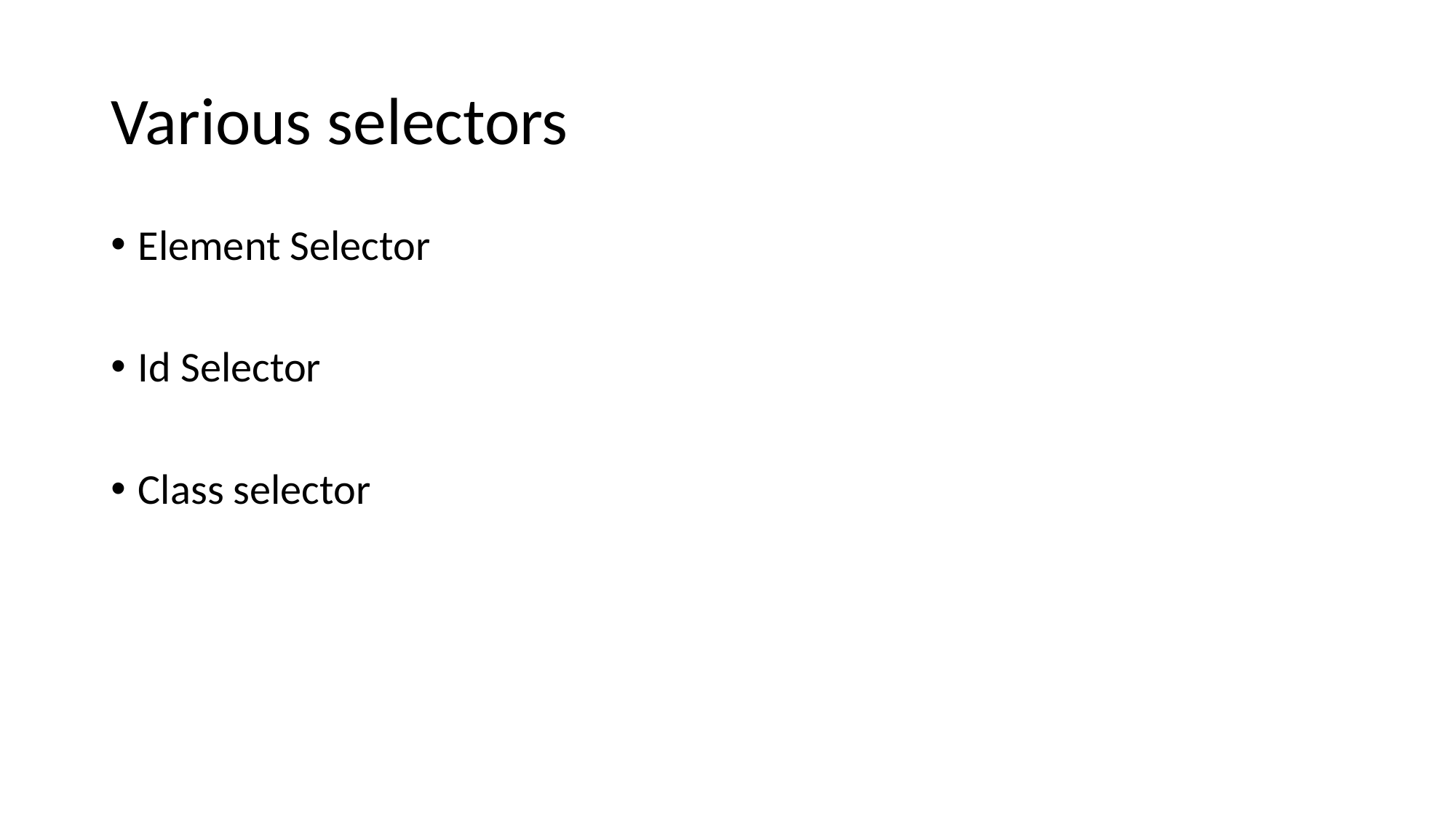

# Various selectors
Element Selector

Id Selector

Class selector